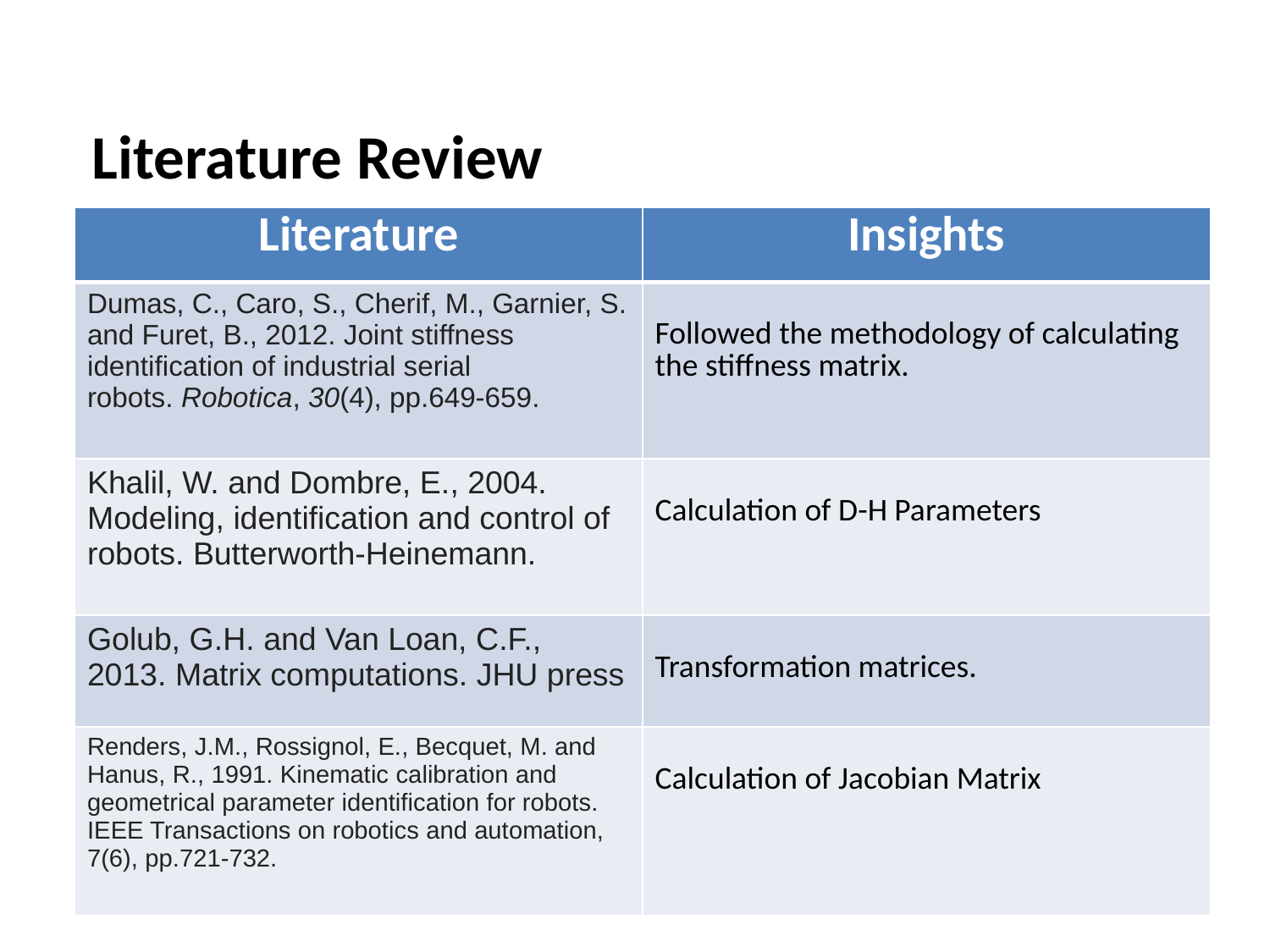

# Literature Review
| Literature | Insights |
| --- | --- |
| Dumas, C., Caro, S., Cherif, M., Garnier, S. and Furet, B., 2012. Joint stiffness identification of industrial serial robots. Robotica, 30(4), pp.649-659. | Followed the methodology of calculating the stiffness matrix. |
| Khalil, W. and Dombre, E., 2004. Modeling, identification and control of robots. Butterworth-Heinemann. | Calculation of D-H Parameters |
| Golub, G.H. and Van Loan, C.F., 2013. Matrix computations. JHU press | Transformation matrices. |
| Renders, J.M., Rossignol, E., Becquet, M. and Hanus, R., 1991. Kinematic calibration and geometrical parameter identification for robots. IEEE Transactions on robotics and automation, 7(6), pp.721-732. | Calculation of Jacobian Matrix |